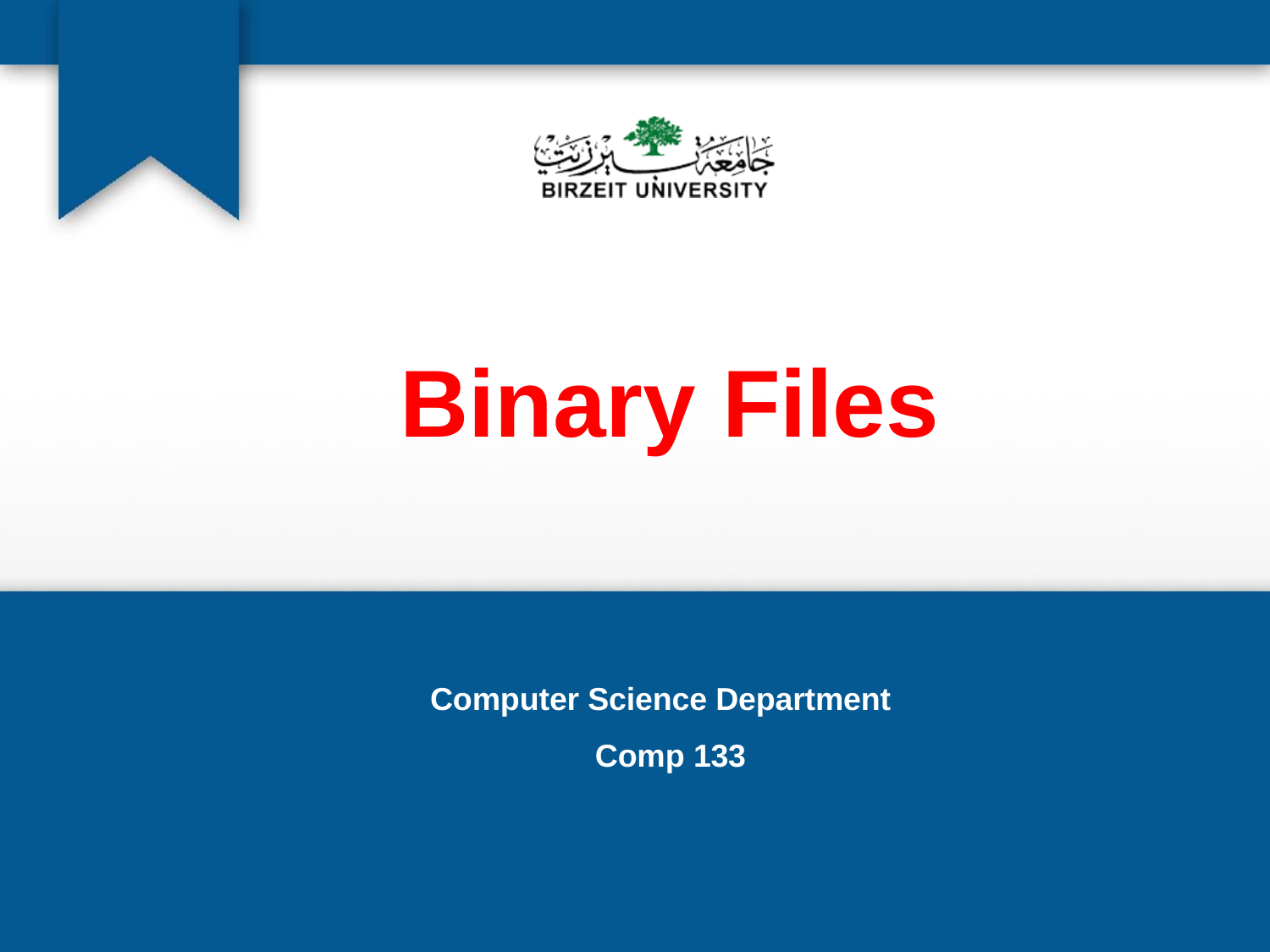

# Binary Files
Computer Science Department  Comp 133